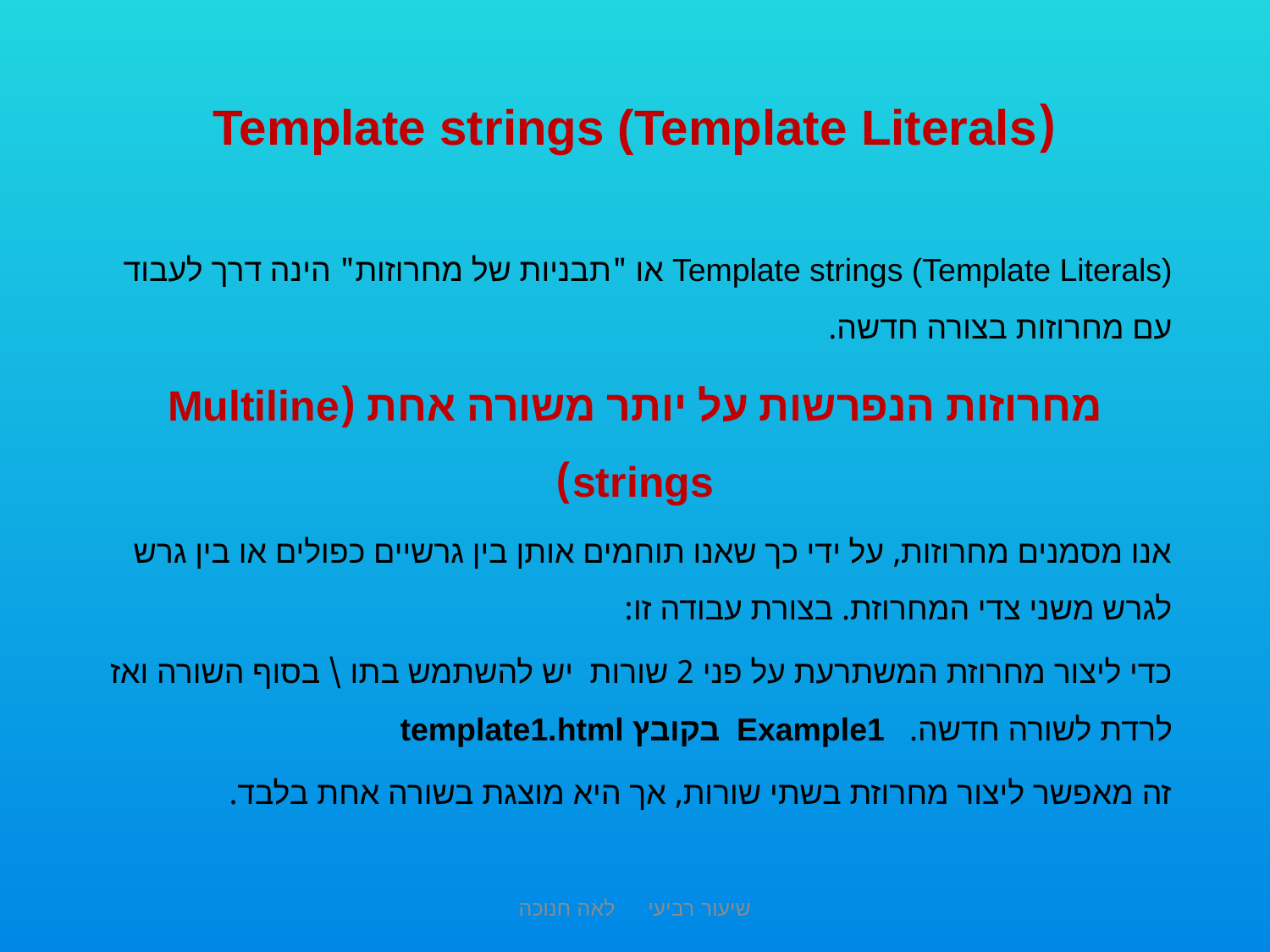

(Template strings (Template Literals

Template strings (Template Literals) או "תבניות של מחרוזות" הינה דרך לעבוד עם מחרוזות בצורה חדשה.
מחרוזות הנפרשות על יותר משורה אחת (Multiline strings)
אנו מסמנים מחרוזות, על ידי כך שאנו תוחמים אותן בין גרשיים כפולים או בין גרש לגרש משני צדי המחרוזת. בצורת עבודה זו:
כדי ליצור מחרוזת המשתרעת על פני 2 שורות  יש להשתמש בתו \ בסוף השורה ואז לרדת לשורה חדשה.   Example1  בקובץ template1.html
זה מאפשר ליצור מחרוזת בשתי שורות, אך היא מוצגת בשורה אחת בלבד.

שיעור רביעי     לאה חנוכה